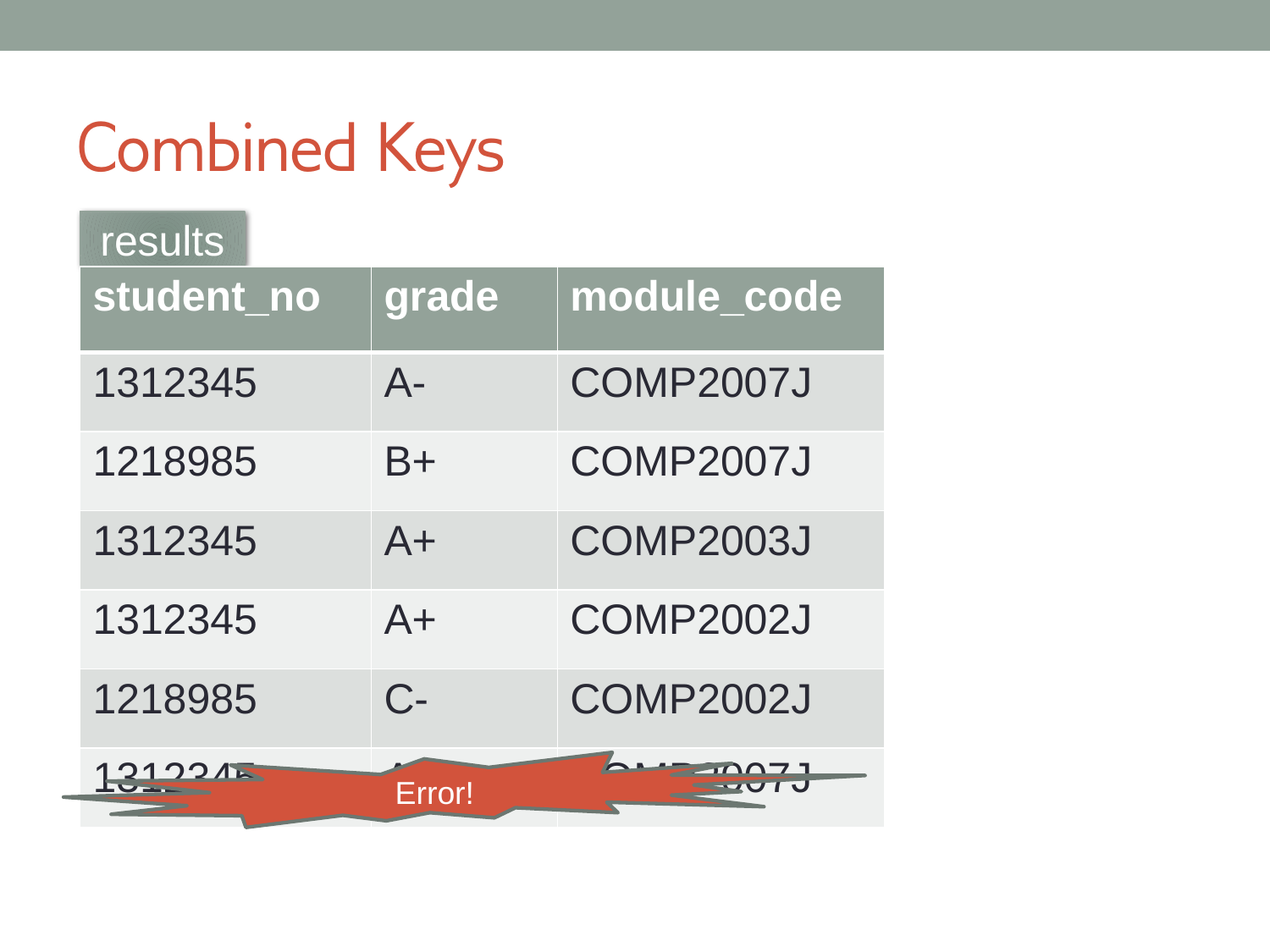

# Combined Keys
results
| student\_no | grade | module\_code |
| --- | --- | --- |
| 1312345 | A- | COMP2007J |
| 1218985 | B+ | COMP2007J |
| 1312345 | A+ | COMP2003J |
| 1312345 | A+ | COMP2002J |
| 1218985 | C- | COMP2002J |
| 1312345 | A+ | COMP2007J |
Error!